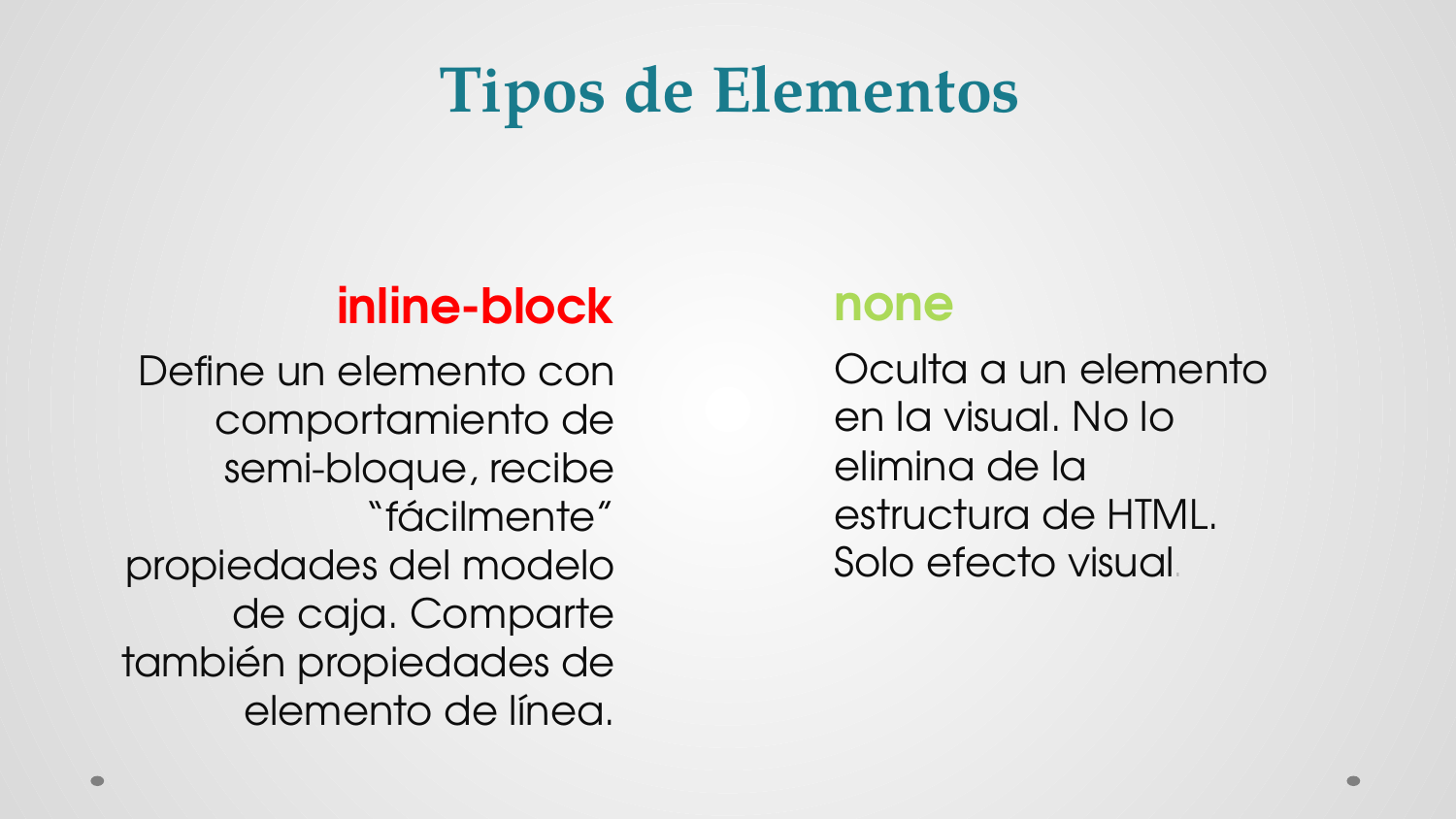

Tipos de Elementos
none
Oculta a un elemento en la visual. No lo elimina de la estructura de HTML.
Solo efecto visual.
inline-block
Define un elemento con comportamiento de semi-bloque, recibe “fácilmente” propiedades del modelo de caja. Comparte también propiedades de elemento de línea.